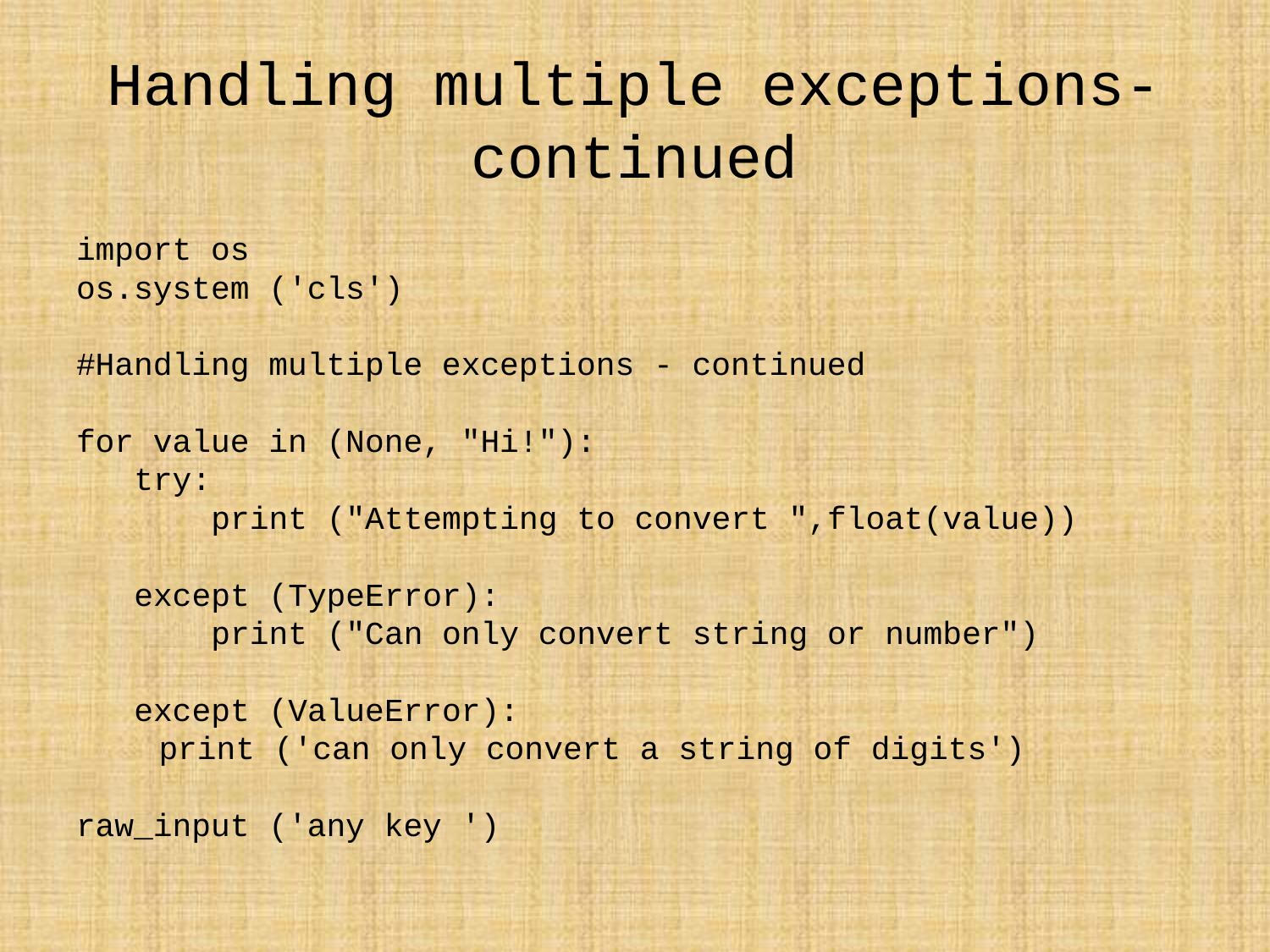

# Handling multiple exceptions-continued
import os
os.system ('cls')

#Handling multiple exceptions - continued

for value in (None, "Hi!"):
   try:
       print ("Attempting to convert ",float(value))

   except (TypeError):
       print ("Can only convert string or number")

   except (ValueError):
	print ('can only convert a string of digits')

raw_input ('any key ')